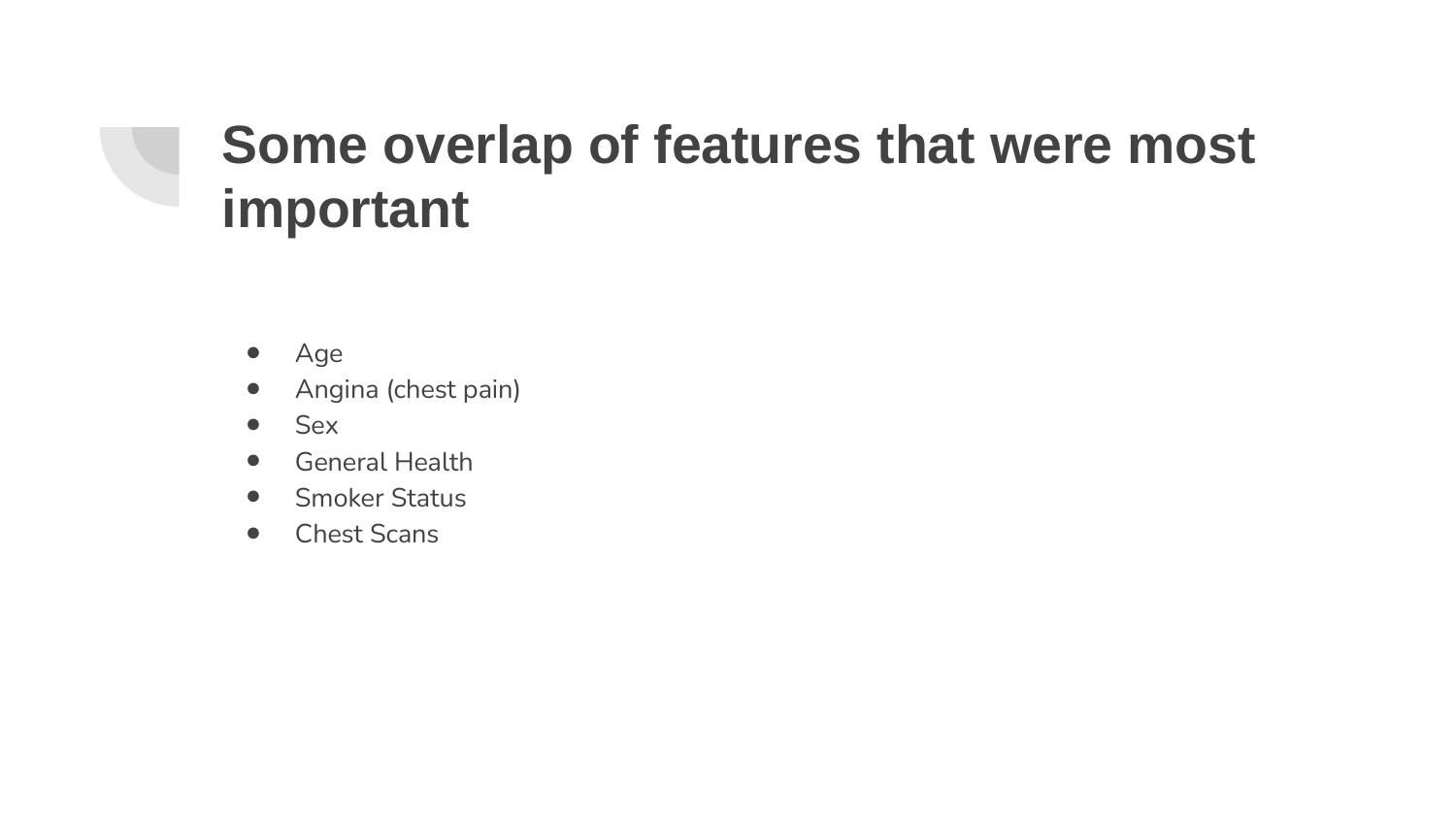

# Some overlap of features that were most important
Age
Angina (chest pain)
Sex
General Health
Smoker Status
Chest Scans